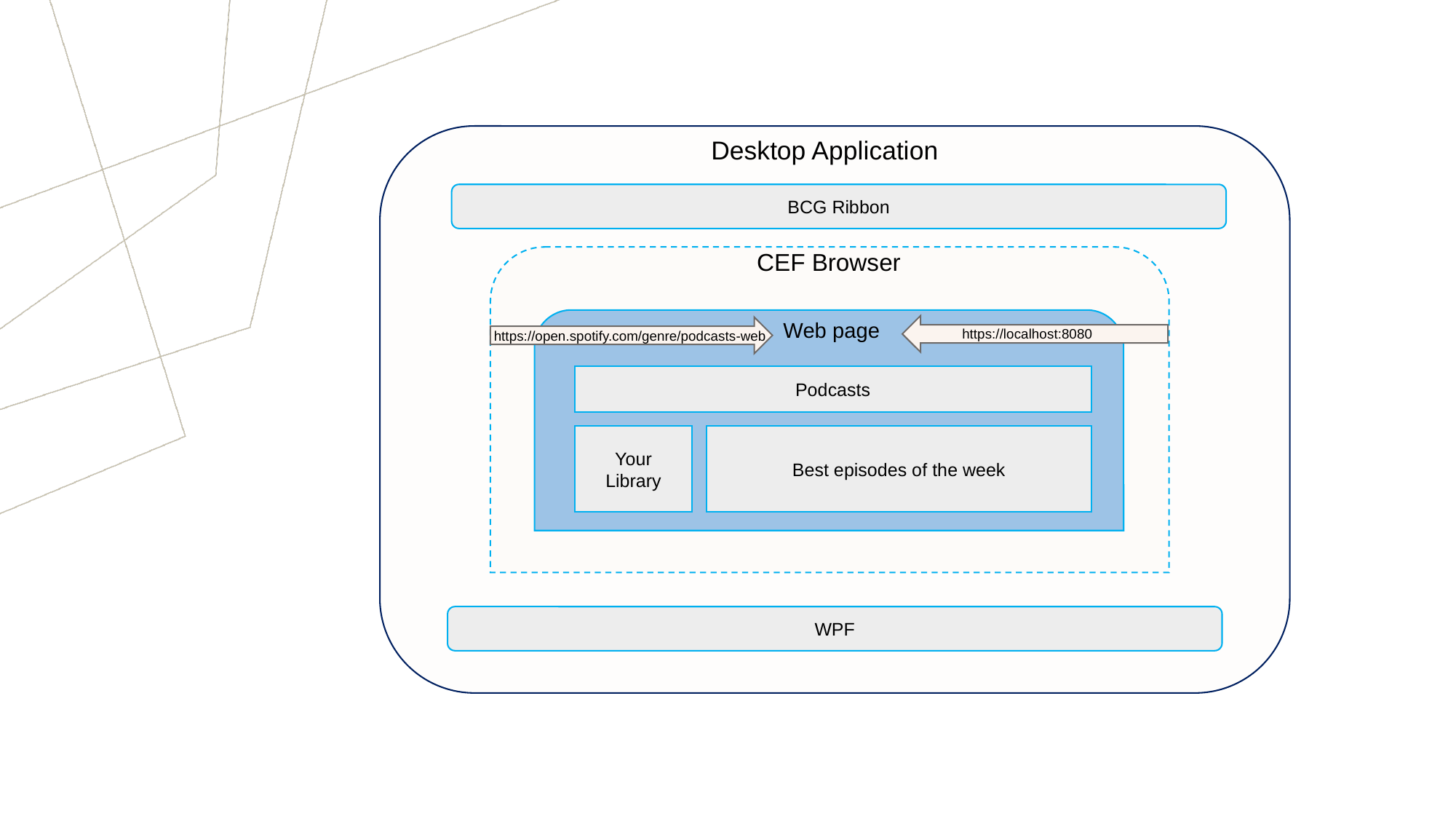

Desktop Application
BCG Ribbon
CEF Browser

Web page

https://localhost:8080
https://open.spotify.com/genre/podcasts-web
Podcasts
Your Library
Best episodes of the week
WPF